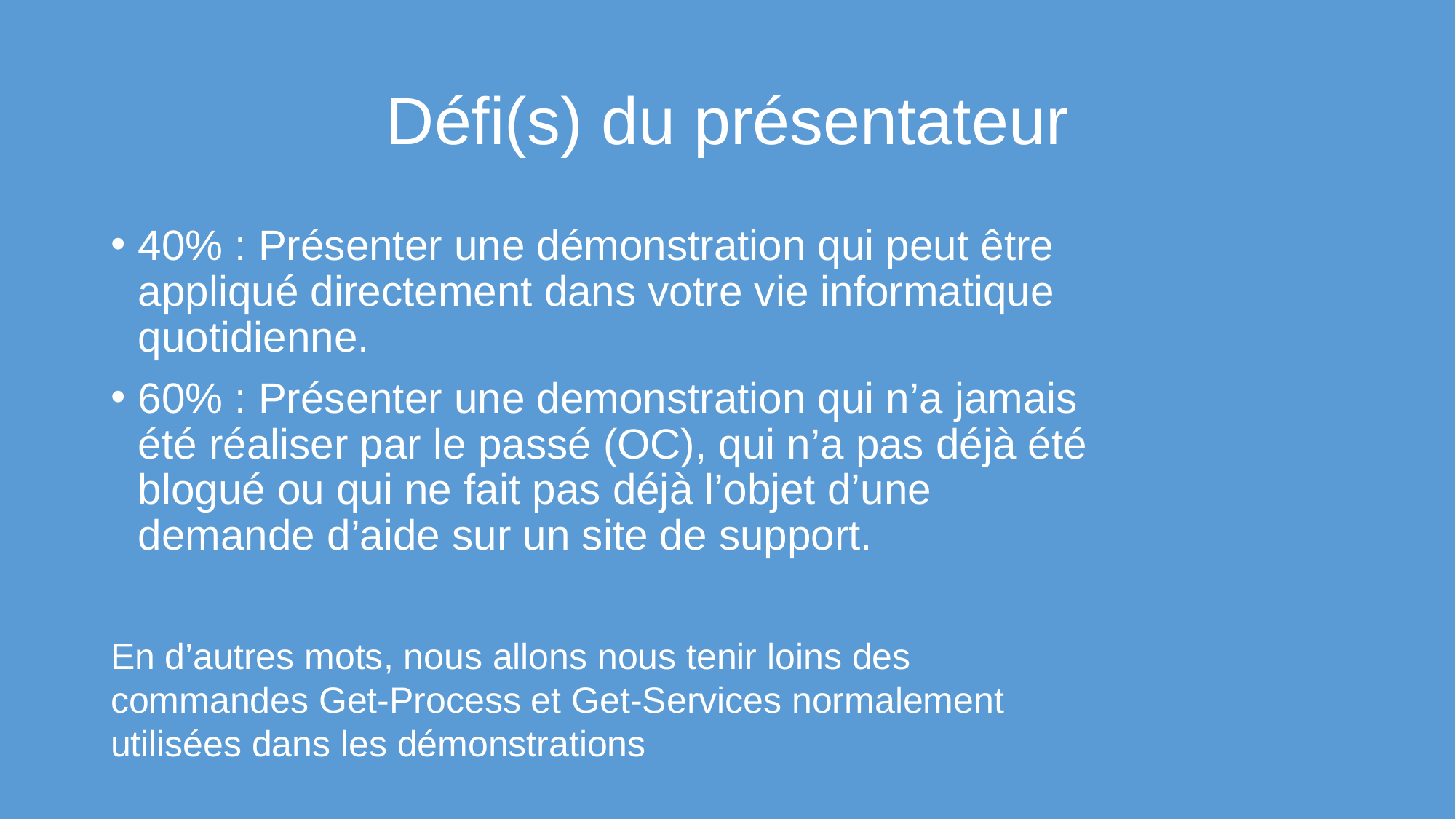

# Défi(s) du présentateur
40% : Présenter une démonstration qui peut être appliqué directement dans votre vie informatique quotidienne.
60% : Présenter une demonstration qui n’a jamais été réaliser par le passé (OC), qui n’a pas déjà été blogué ou qui ne fait pas déjà l’objet d’une demande d’aide sur un site de support.
En d’autres mots, nous allons nous tenir loins des commandes Get-Process et Get-Services normalement utilisées dans les démonstrations